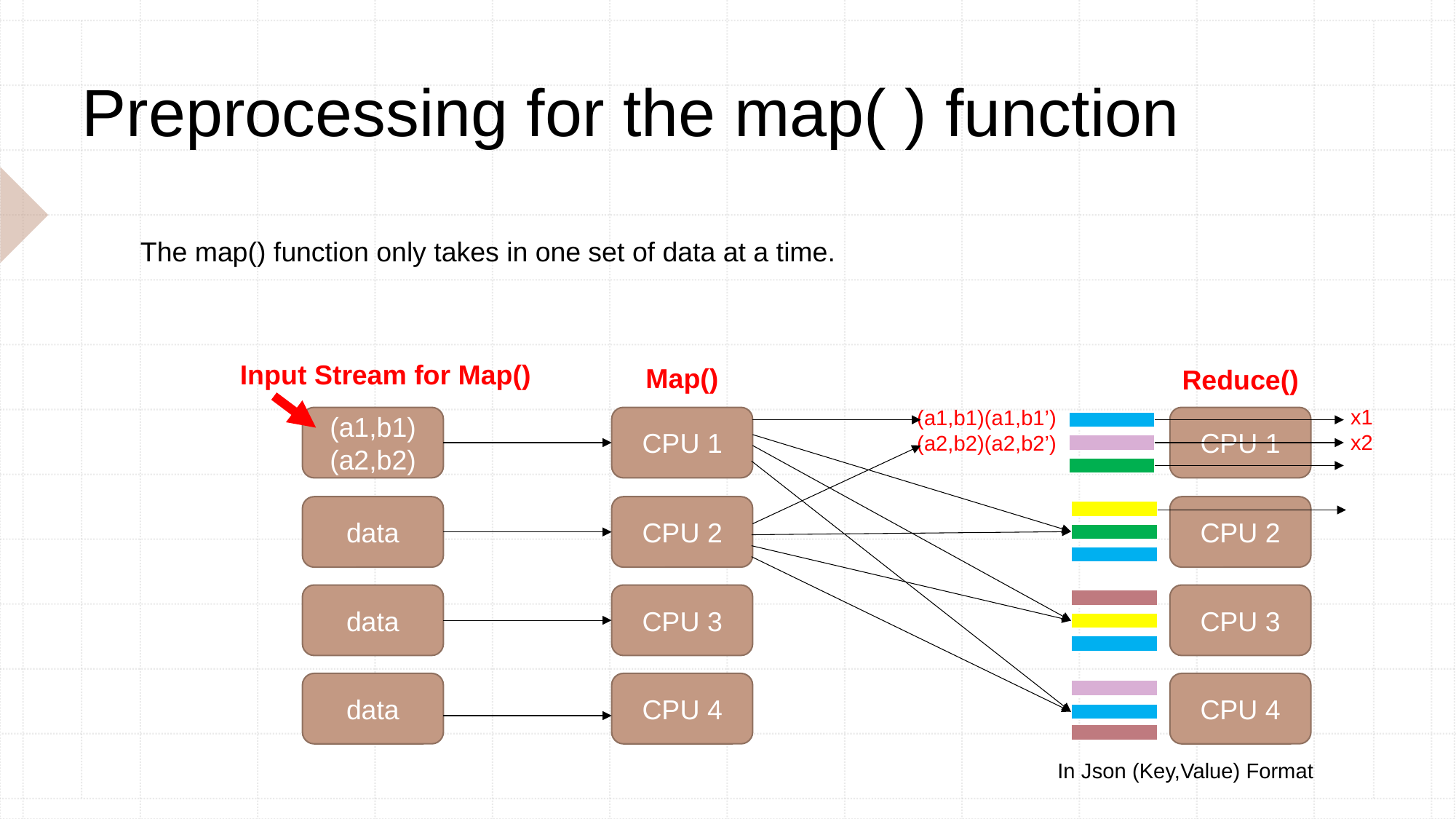

Preprocessing for the map( ) function
The map() function only takes in one set of data at a time.
Input Stream for Map()
Map()
Reduce()
x1
x2
(a1,b1)(a1,b1’)
(a2,b2)(a2,b2’)
(a1,b1)
(a2,b2)
CPU 1
CPU 1

data
CPU 2
CPU 2

data
CPU 3
CPU 3

data
CPU 4
CPU 4

In Json (Key,Value) Format